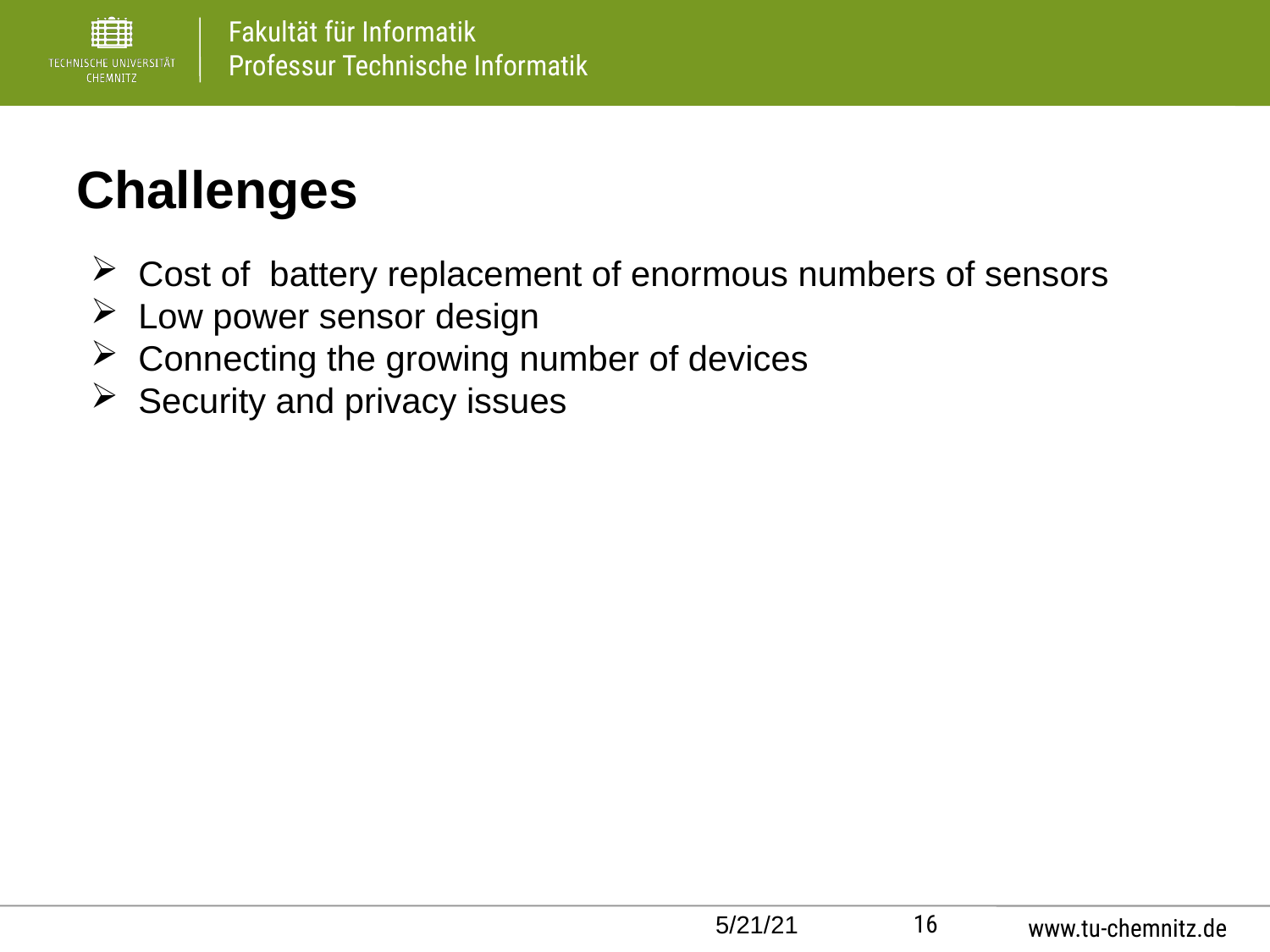

Challenges

Cost of  battery replacement of enormous numbers of sensors
Low power sensor design
Connecting the growing number of devices
Security and privacy issues

 16
5/21/21